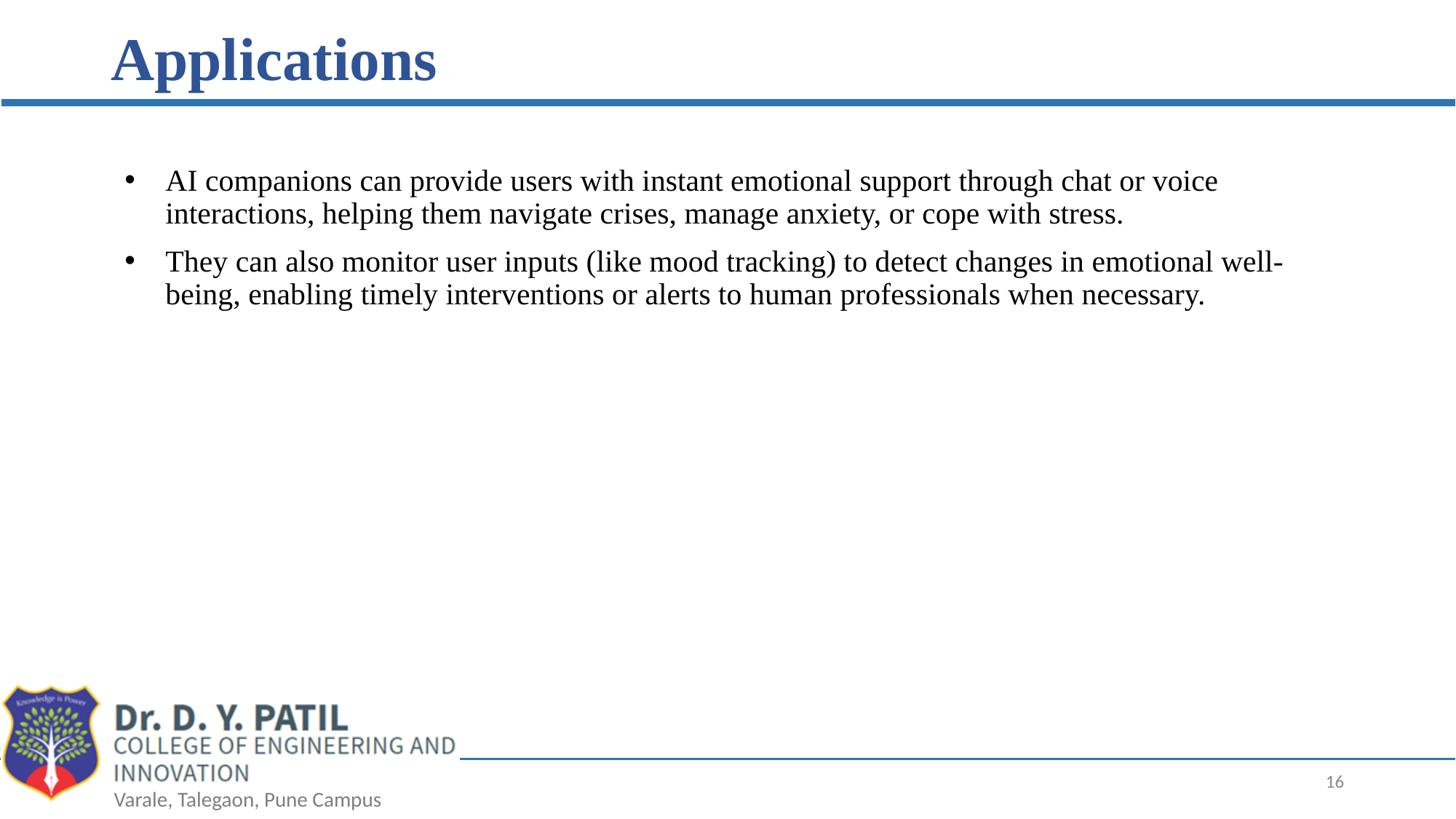

# Applications
AI companions can provide users with instant emotional support through chat or voice interactions, helping them navigate crises, manage anxiety, or cope with stress.
They can also monitor user inputs (like mood tracking) to detect changes in emotional well-being, enabling timely interventions or alerts to human professionals when necessary.
16